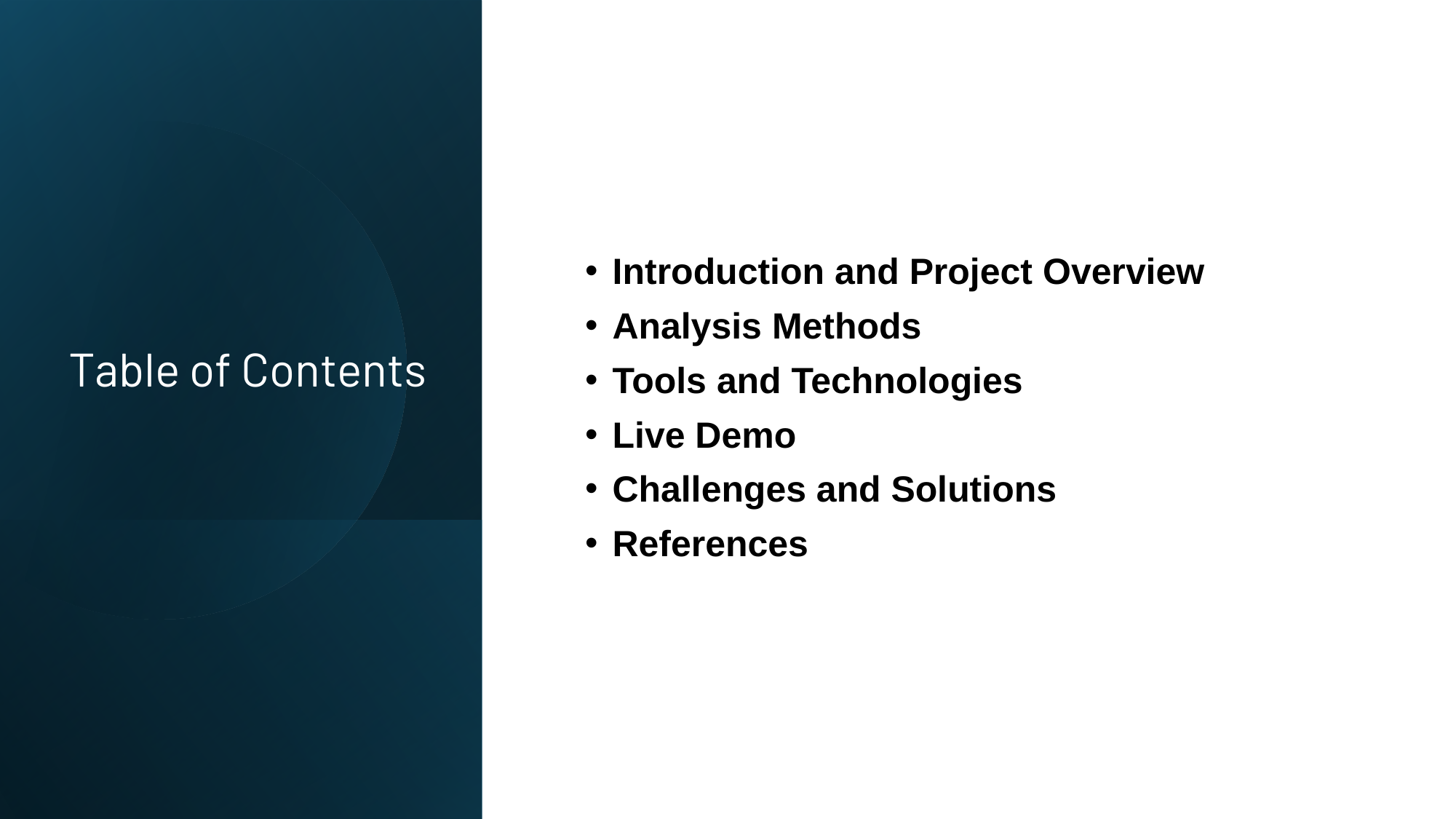

# Table of Contents

Introduction and Project Overview
Analysis Methods
Tools and Technologies
Live Demo
Challenges and Solutions
References